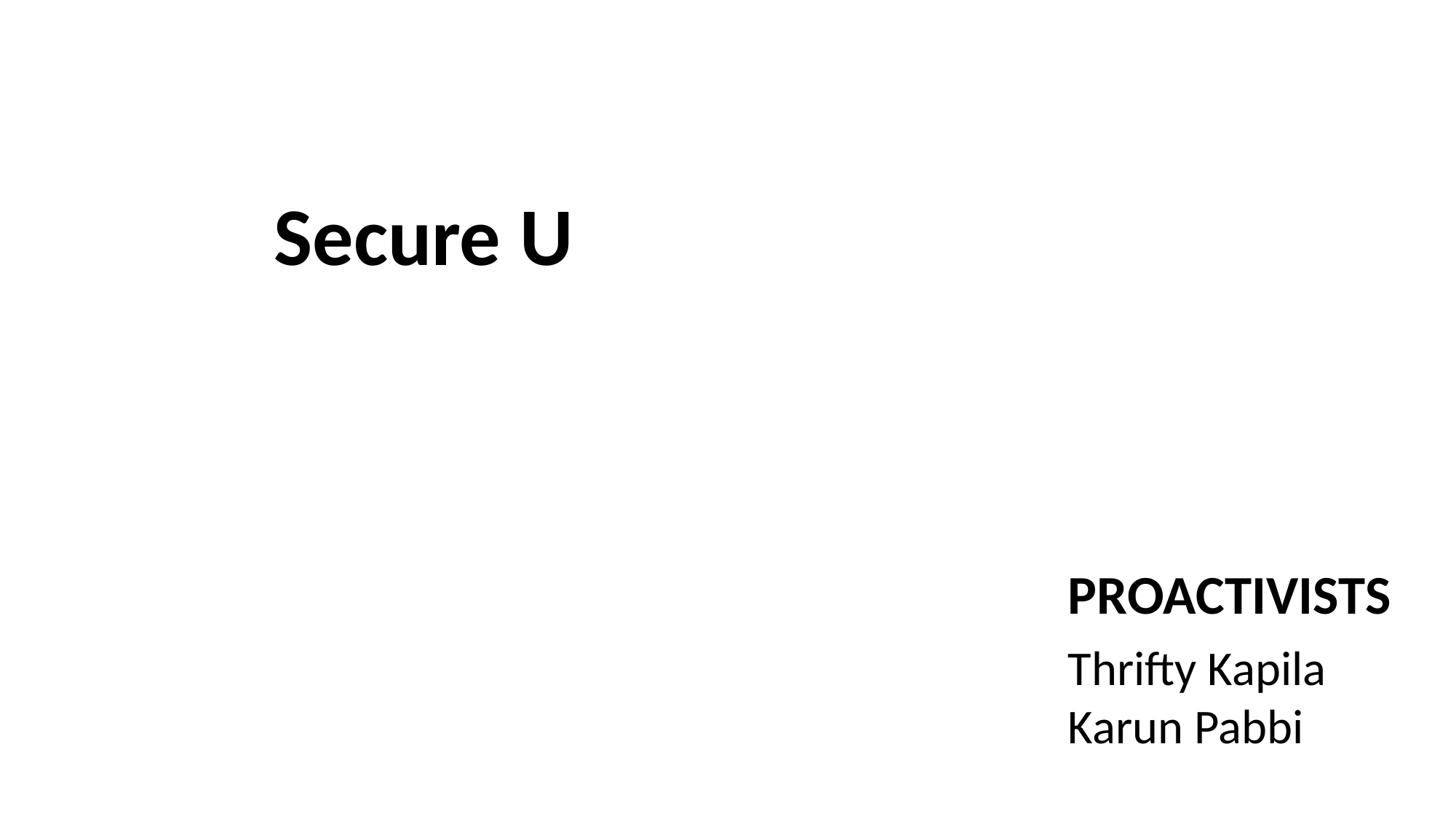

Secure U
PROACTIVISTS
Thrifty Kapila
Karun Pabbi